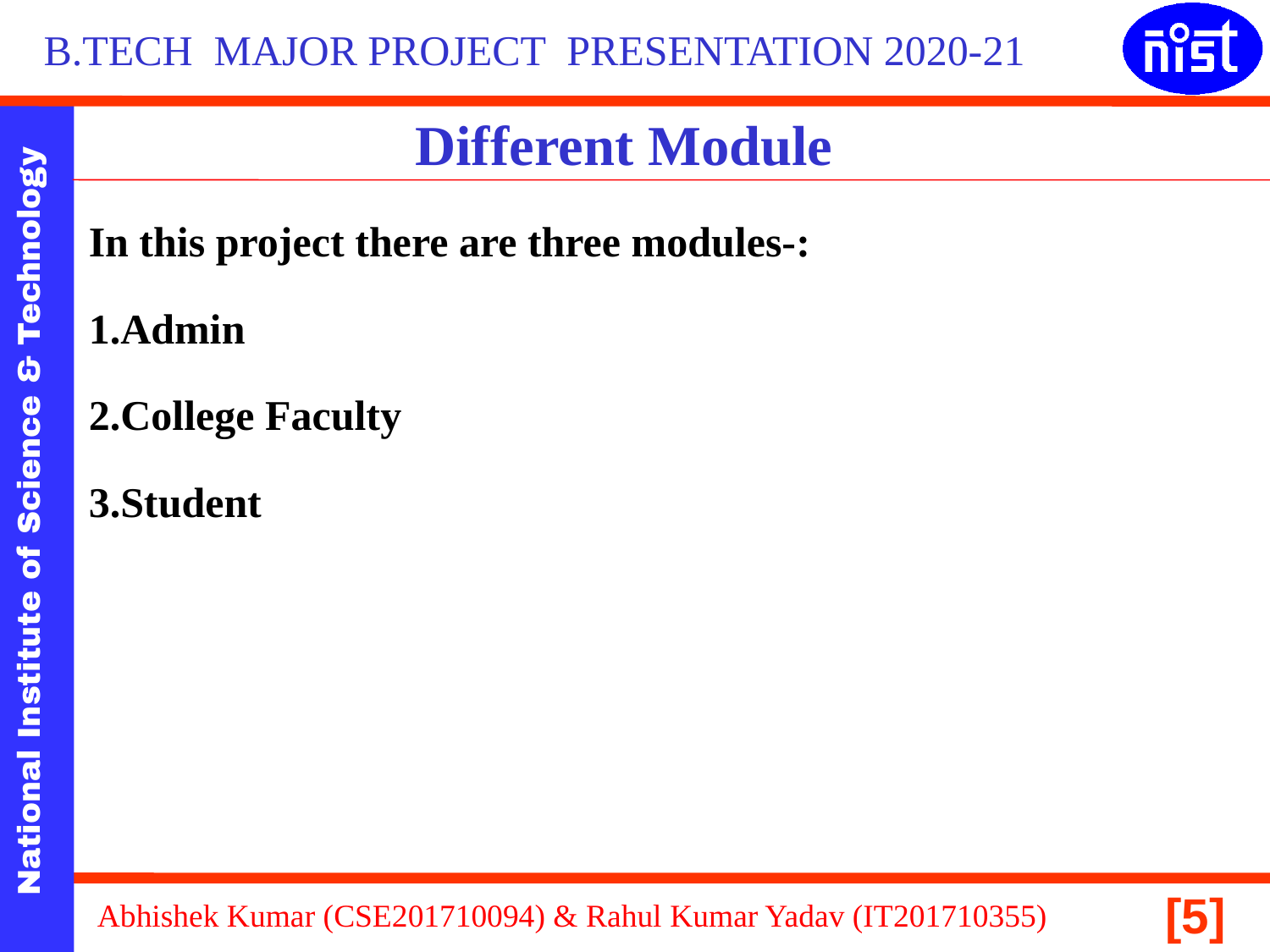

B.TECH  MAJOR PROJECT  PRESENTATION 2020-21
Different Module
In this project there are three modules-:
1.Admin
2.College Faculty
3.Student

Abhishek Kumar (CSE201710094) & Rahul Kumar Yadav (IT201710355)